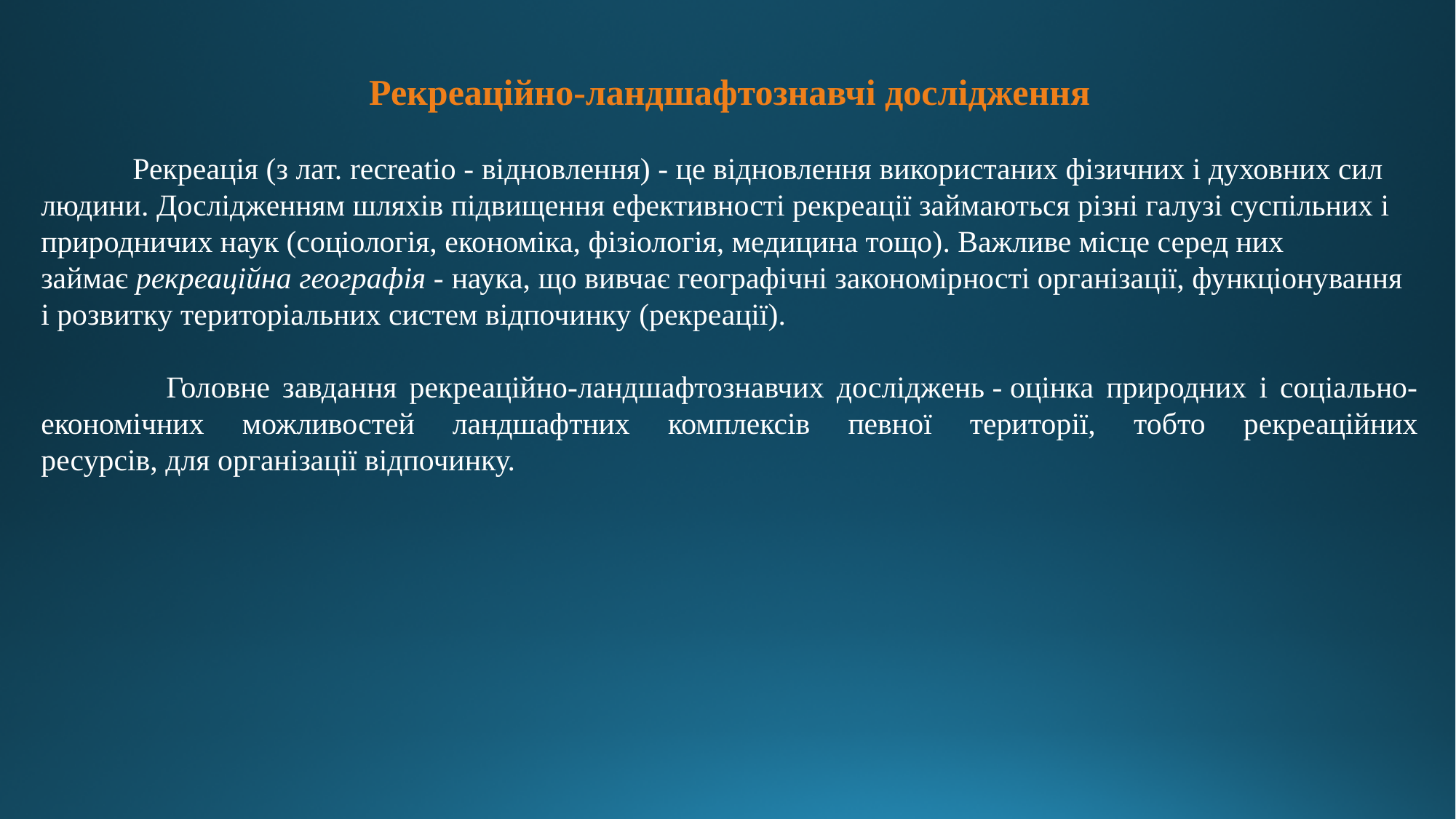

Рекреаційно-ландшафтознавчі дослідження

            Рекреація (з лат. recreatio - відновлення) - це відновлення використаних фізичних і духовних сил людини. Дослідженням шляхів підвищення ефективності рекреації займаються різні галузі суспільних і природничих наук (соціологія, економіка, фізіологія, медицина тощо). Важливе місце серед них займає рекреаційна географія - наука, що вивчає географічні закономірності організації, функціонування і розвитку територіальних систем відпочинку (рекреації).

          Головне завдання рекреаційно-ландшафтознавчих досліджень - оцінка природних і соціально-економічних можливостей ландшафтних комплексів певної території, тобто рекреаційних
ресурсів, для організації відпочинку.